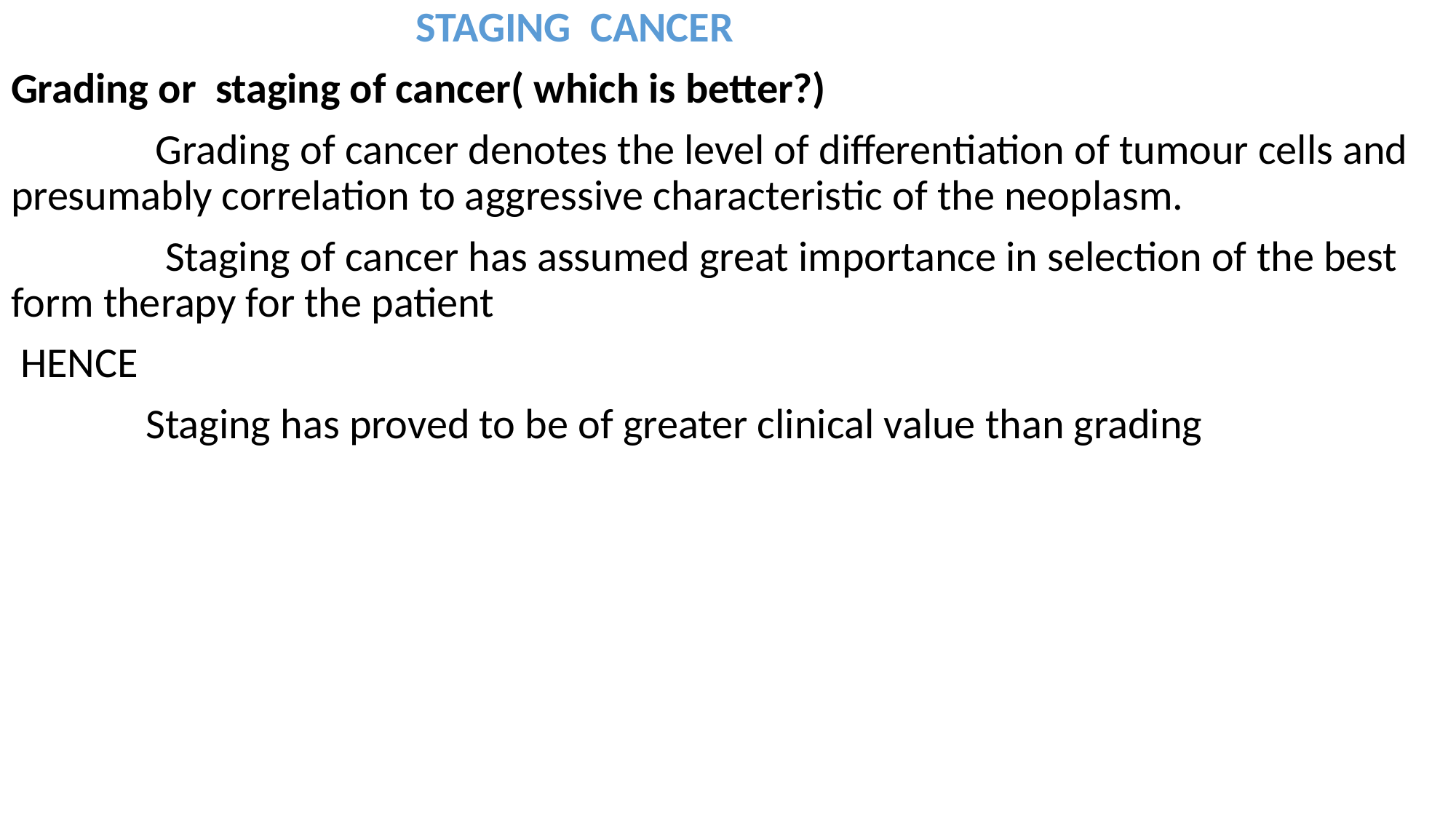

STAGING  CANCER
Grading or  staging of cancer( which is better?)
               Grading of cancer denotes the level of differentiation of tumour cells and presumably correlation to aggressive characteristic of the neoplasm.
                Staging of cancer has assumed great importance in selection of the best form therapy for the patient
 HENCE
              Staging has proved to be of greater clinical value than grading